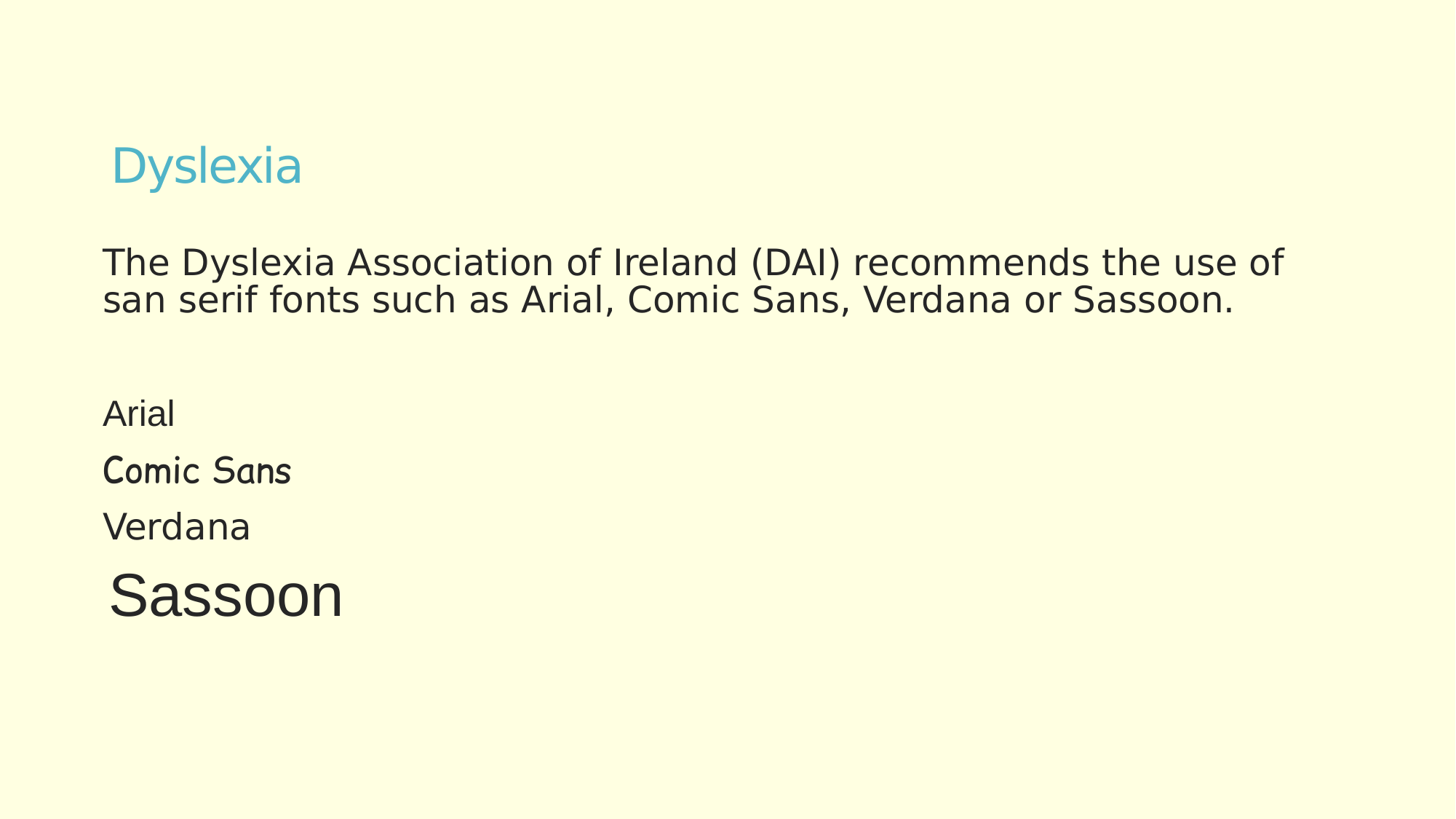

# Dyslexia
The Dyslexia Association of Ireland (DAI) recommends the use of san serif fonts such as Arial, Comic Sans, Verdana or Sassoon.

Arial
Comic Sans
Verdana
Sassoon